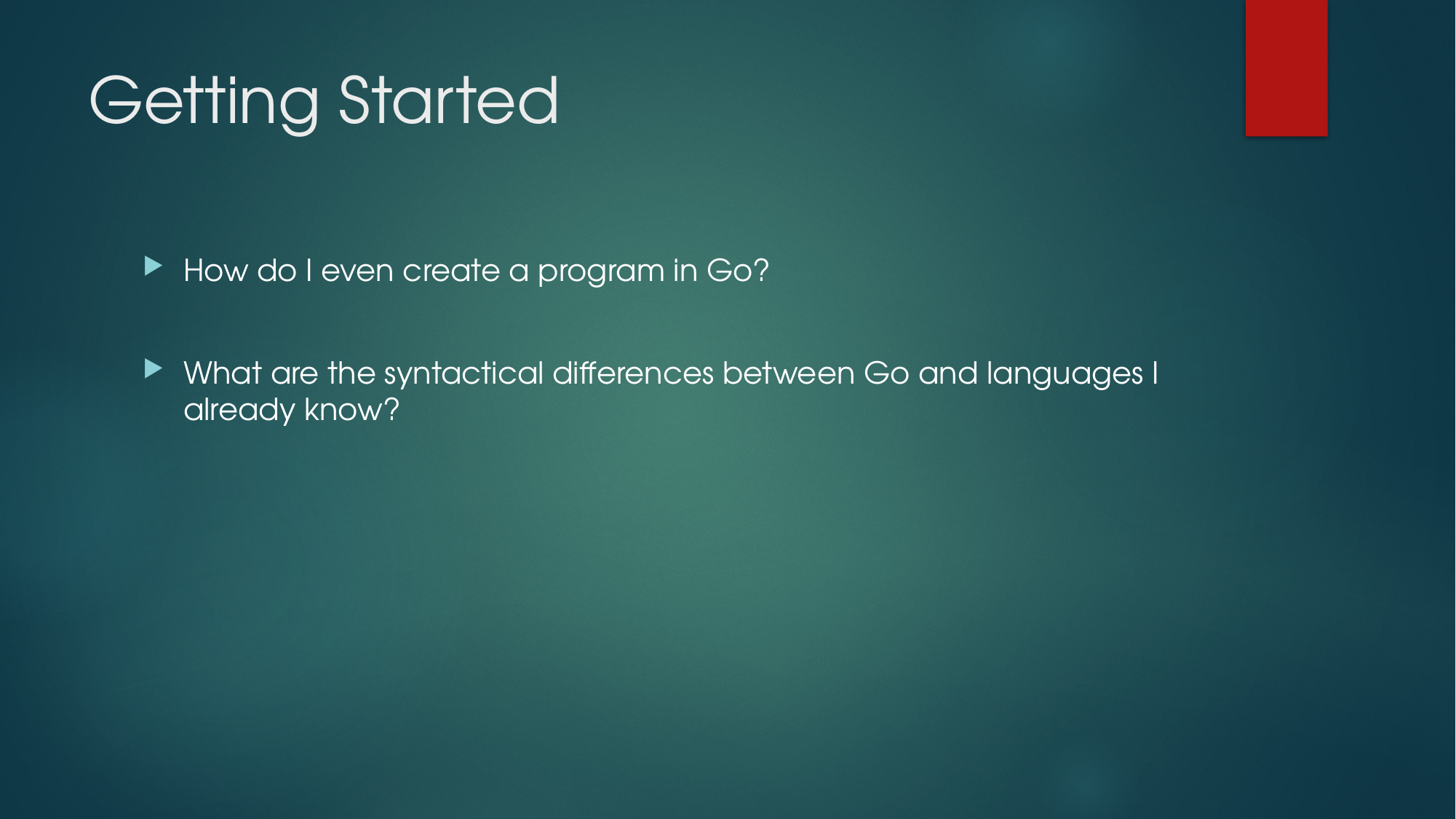

# Getting Started
How do I even create a program in Go?

What are the syntactical differences between Go and languages I already know?